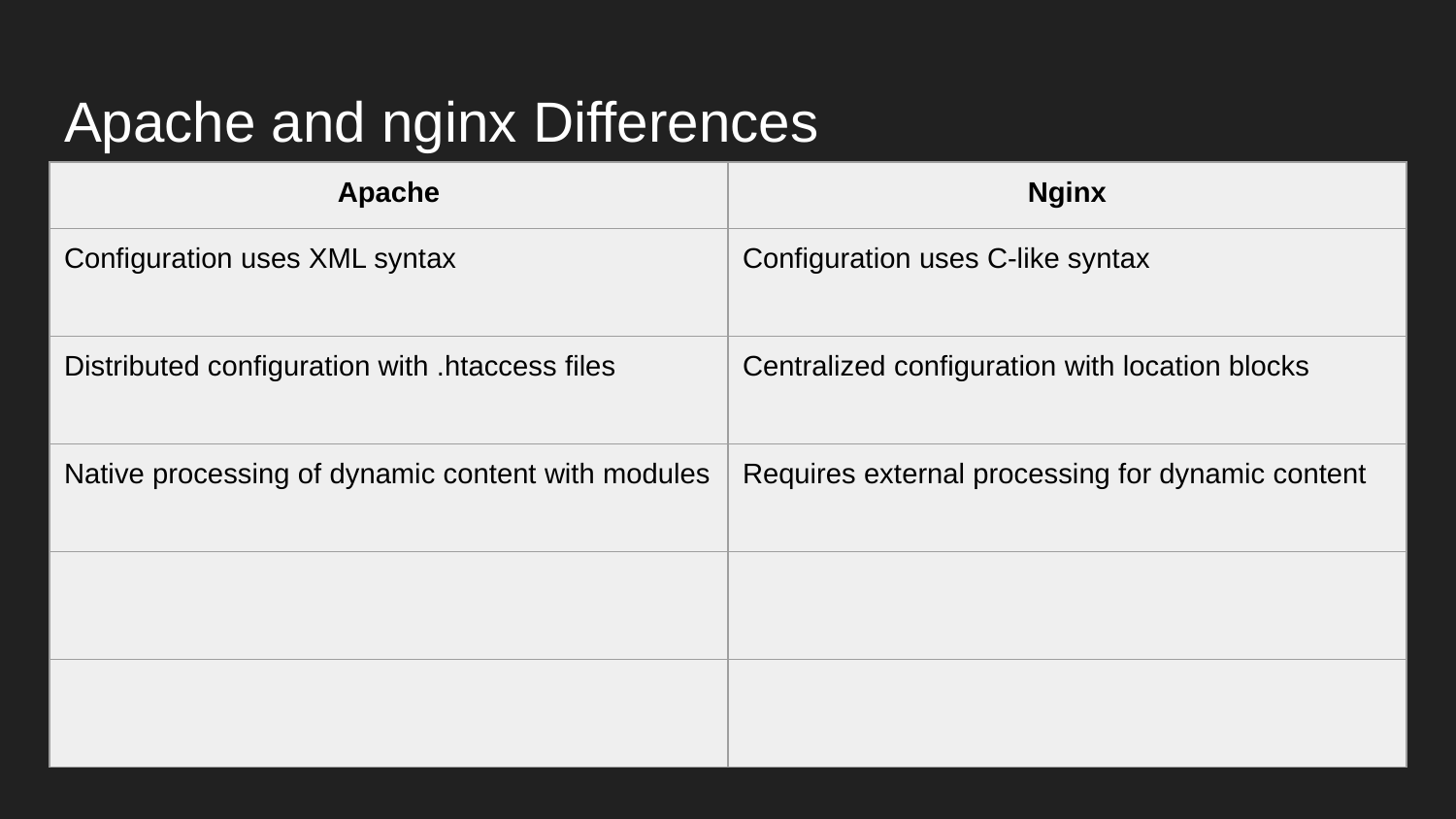

# Apache and nginx Differences

| Apache | Nginx |
| --- | --- |
| Configuration uses XML syntax | Configuration uses C-like syntax |
| Distributed configuration with .htaccess files | Centralized configuration with location blocks |
| Native processing of dynamic content with modules | Requires external processing for dynamic content |
|  |  |
|  |  |